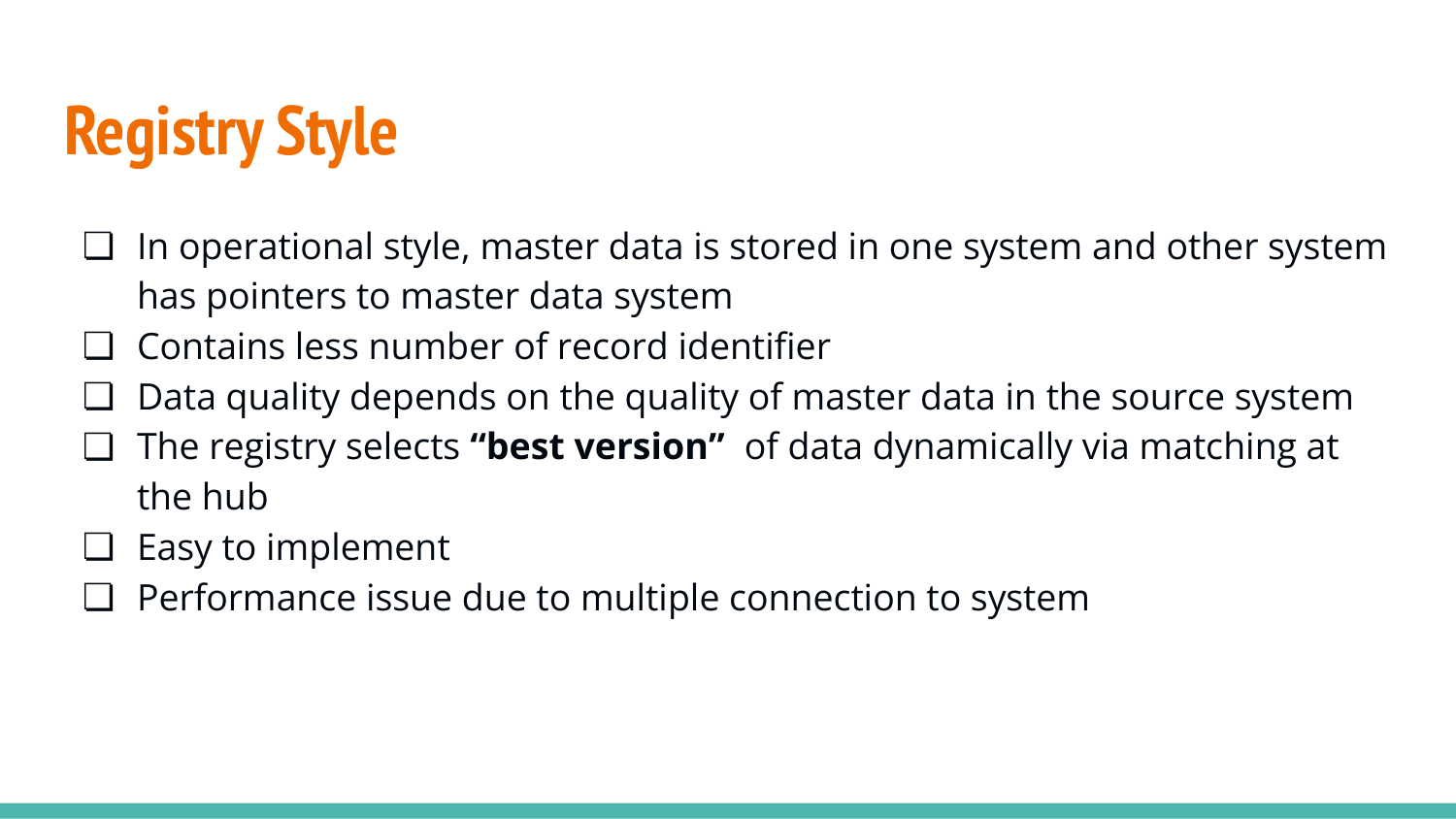

# Registry Style
In operational style, master data is stored in one system and other system has pointers to master data system
Contains less number of record identifier
Data quality depends on the quality of master data in the source system
The registry selects “best version”  of data dynamically via matching at the hub
Easy to implement
Performance issue due to multiple connection to system